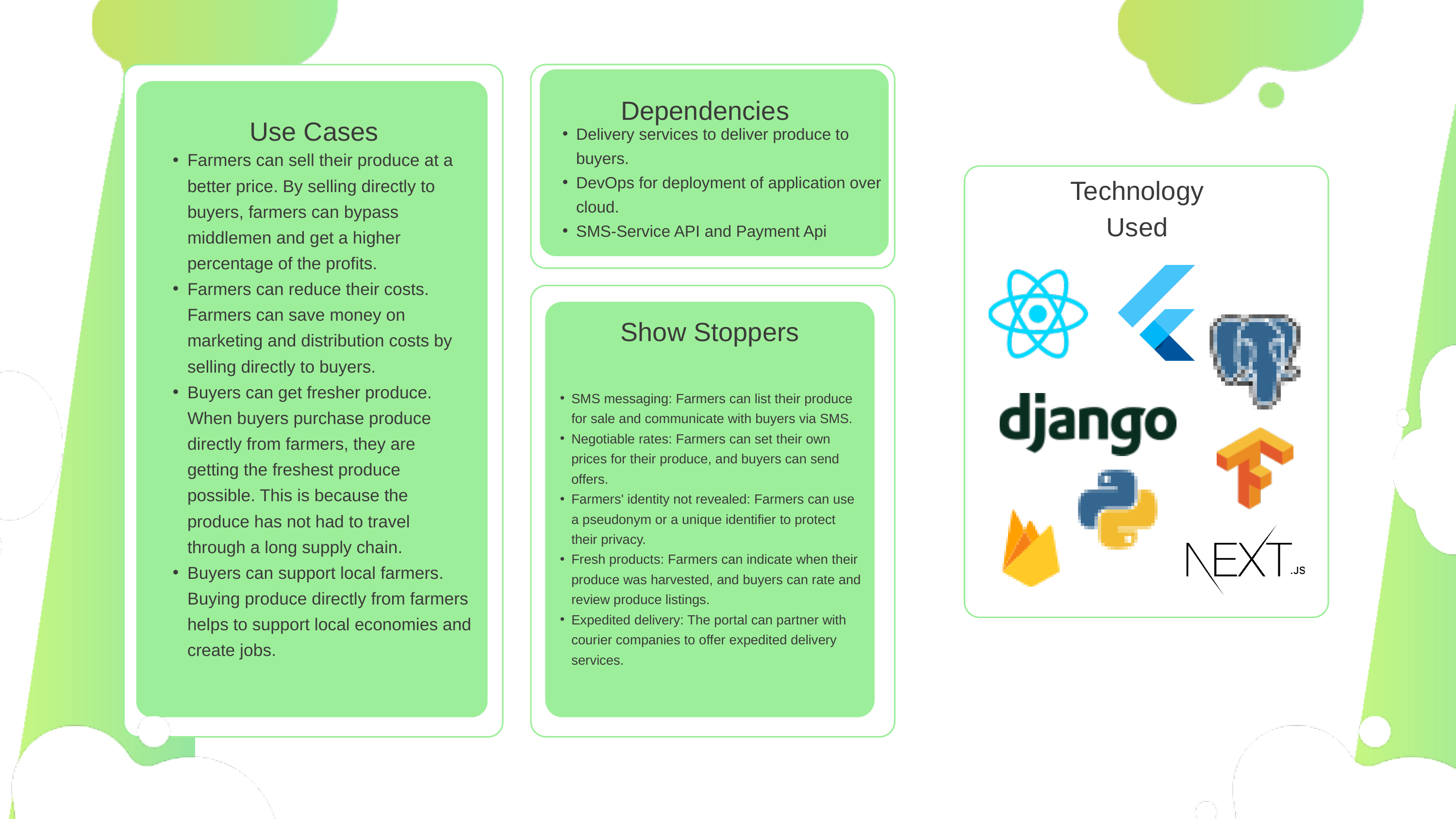

Dependencies
Use Cases
Delivery services to deliver produce to buyers.
DevOps for deployment of application over cloud.
SMS-Service API and Payment Api

Farmers can sell their produce at a better price. By selling directly to buyers, farmers can bypass middlemen and get a higher percentage of the profits.
Farmers can reduce their costs. Farmers can save money on marketing and distribution costs by selling directly to buyers.
Buyers can get fresher produce. When buyers purchase produce directly from farmers, they are getting the freshest produce possible. This is because the produce has not had to travel through a long supply chain.
Buyers can support local farmers. Buying produce directly from farmers helps to support local economies and create jobs.

Technology Used

Show Stoppers

SMS messaging: Farmers can list their produce for sale and communicate with buyers via SMS.
Negotiable rates: Farmers can set their own prices for their produce, and buyers can send offers.
Farmers' identity not revealed: Farmers can use a pseudonym or a unique identifier to protect their privacy.
Fresh products: Farmers can indicate when their produce was harvested, and buyers can rate and review produce listings.
Expedited delivery: The portal can partner with courier companies to offer expedited delivery services.